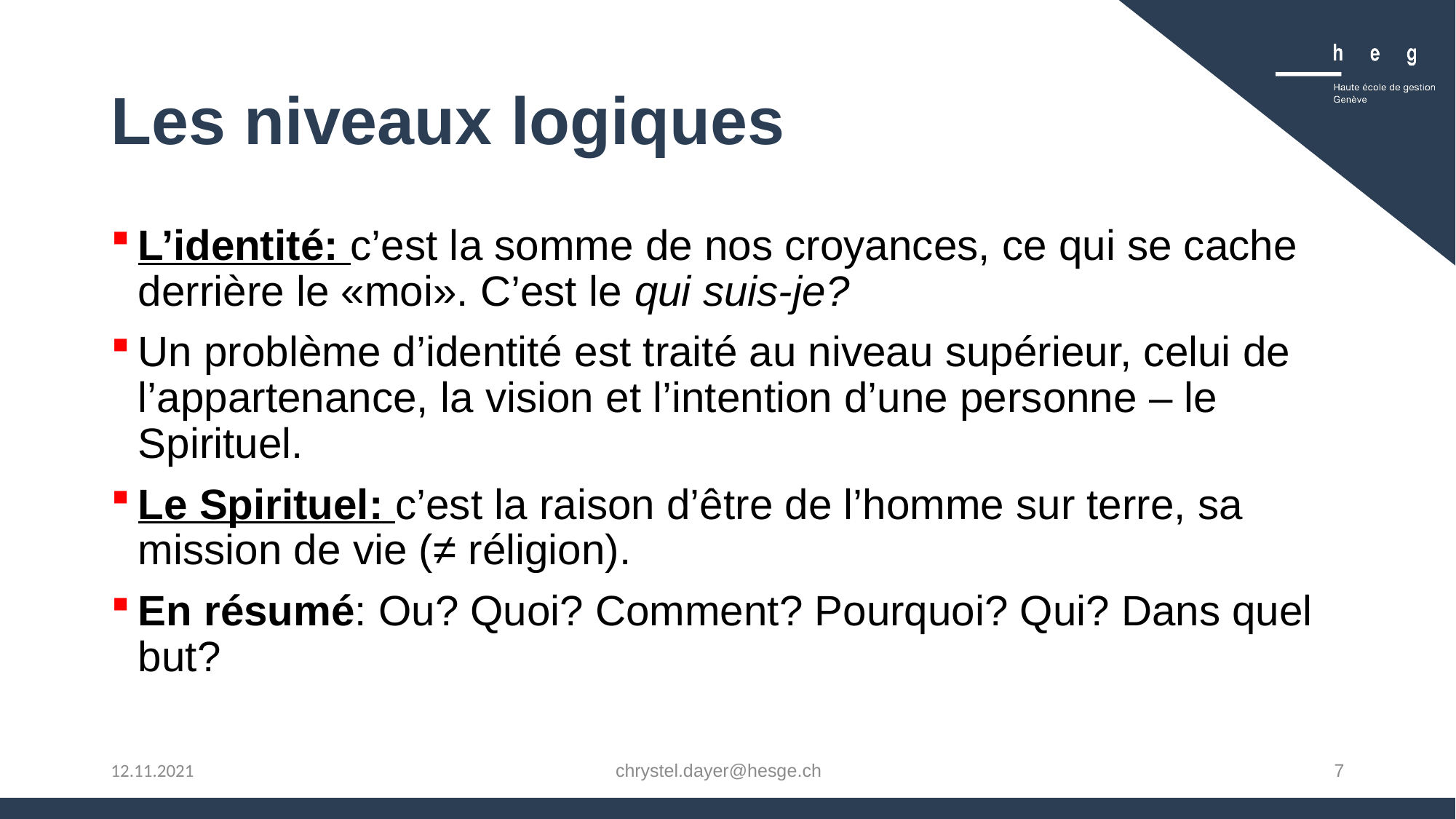

# Les niveaux logiques
L’identité: c’est la somme de nos croyances, ce qui se cache derrière le «moi». C’est le qui suis-je?
Un problème d’identité est traité au niveau supérieur, celui de l’appartenance, la vision et l’intention d’une personne – le Spirituel.
Le Spirituel: c’est la raison d’être de l’homme sur terre, sa mission de vie (≠ réligion).
En résumé: Ou? Quoi? Comment? Pourquoi? Qui? Dans quel but?
chrystel.dayer@hesge.ch
7